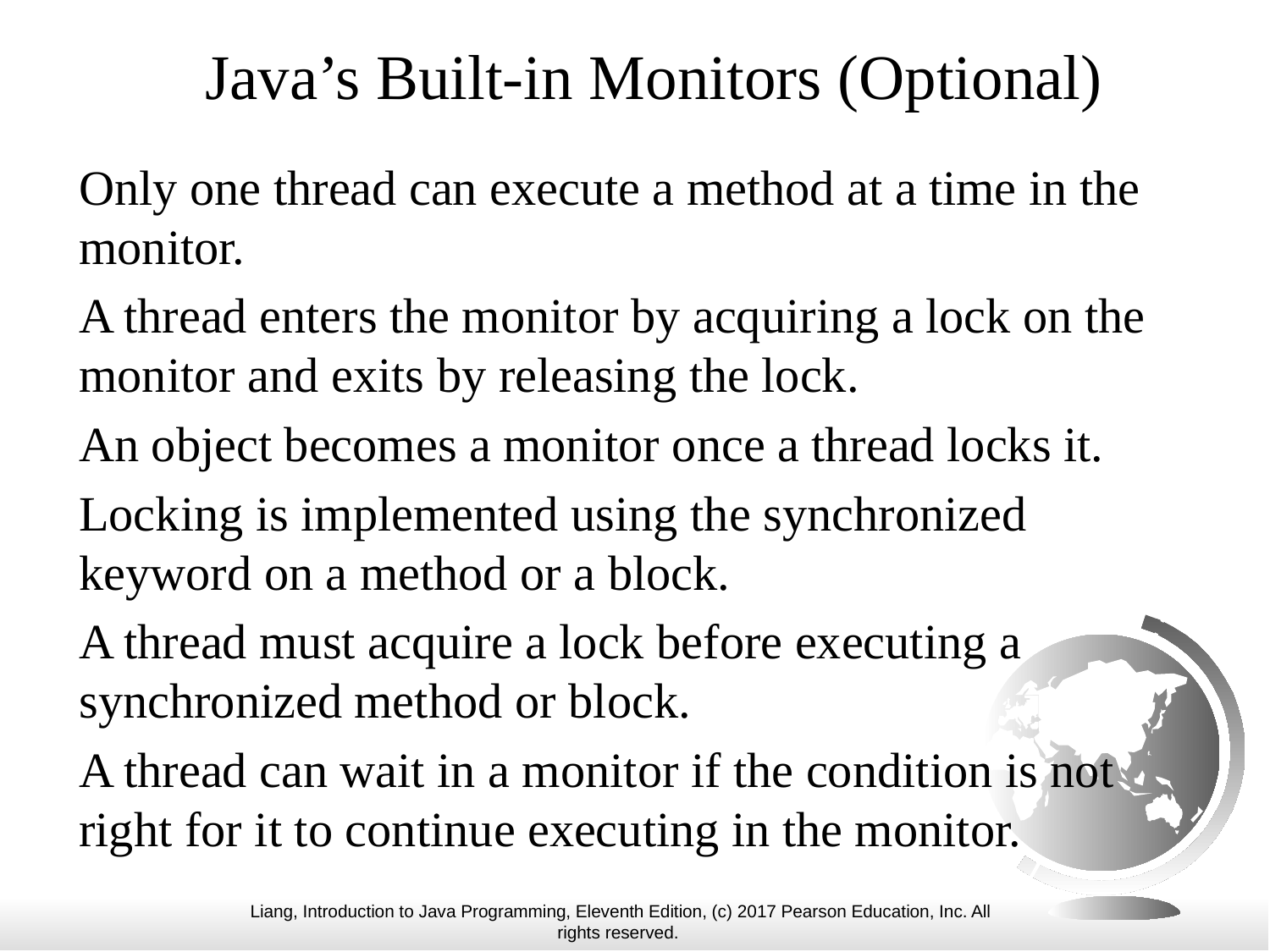

# Java’s Built-in Monitors (Optional)
Only one thread can execute a method at a time in the monitor.
A thread enters the monitor by acquiring a lock on the monitor and exits by releasing the lock.
An object becomes a monitor once a thread locks it.
Locking is implemented using the synchronized keyword on a method or a block.
A thread must acquire a lock before executing a synchronized method or block.
A thread can wait in a monitor if the condition is not right for it to continue executing in the monitor.